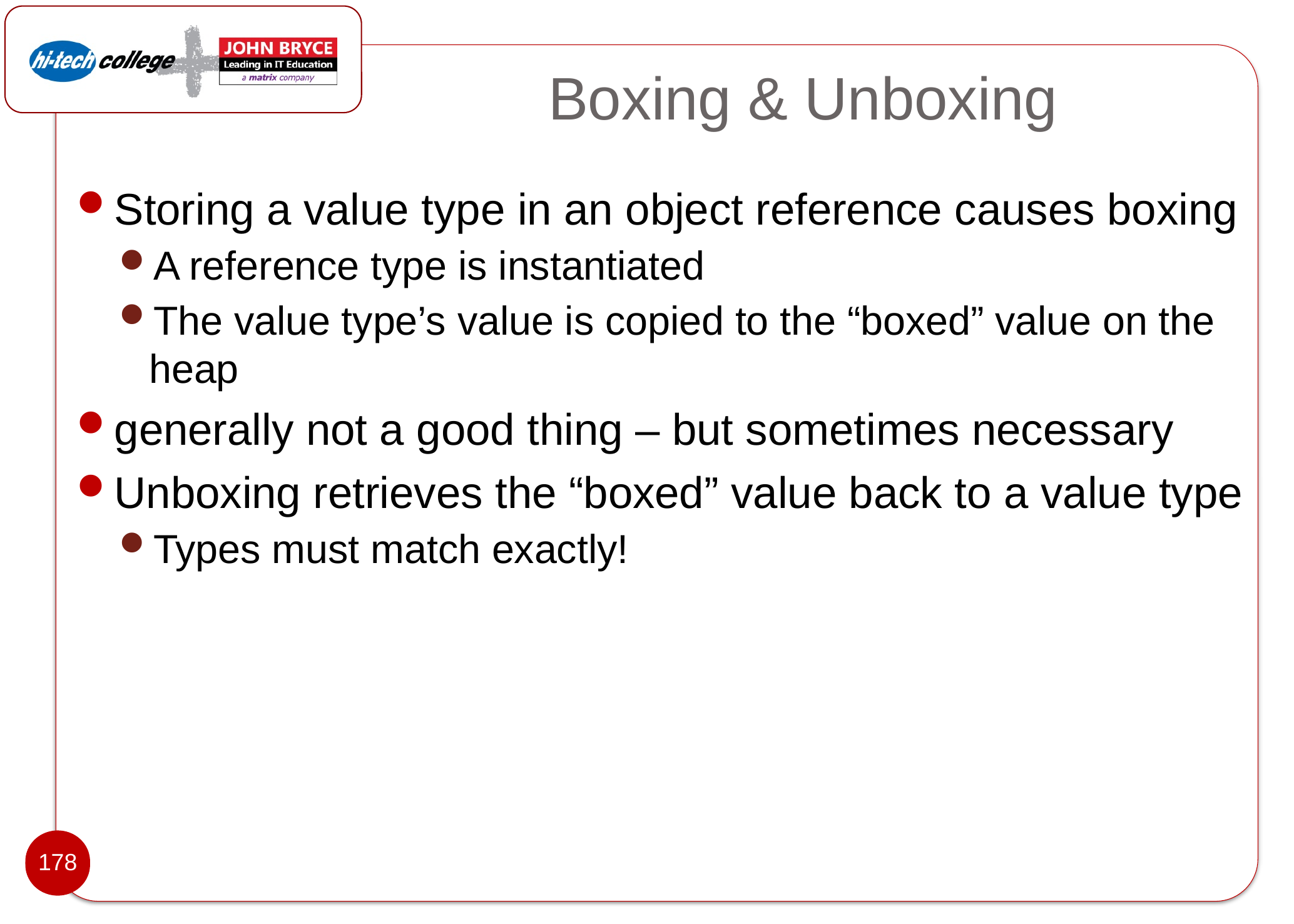

# Boxing & Unboxing
Storing a value type in an object reference causes boxing
A reference type is instantiated
The value type’s value is copied to the “boxed” value on the heap
generally not a good thing – but sometimes necessary
Unboxing retrieves the “boxed” value back to a value type
Types must match exactly!

178